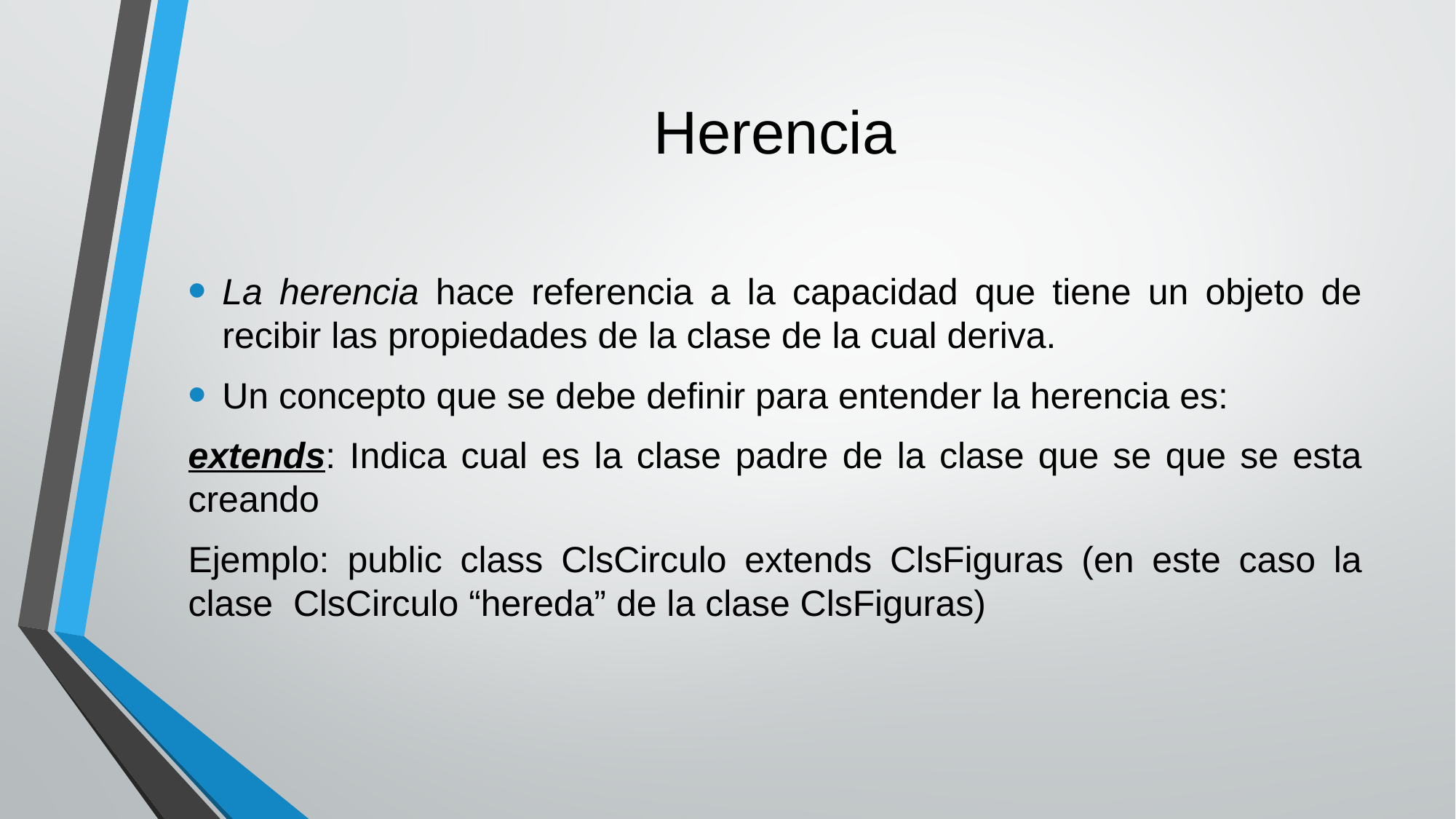

# Herencia
La herencia hace referencia a la capacidad que tiene un objeto de recibir las propiedades de la clase de la cual deriva.
Un concepto que se debe definir para entender la herencia es:
extends: Indica cual es la clase padre de la clase que se que se esta creando
Ejemplo: public class ClsCirculo extends ClsFiguras (en este caso la clase  ClsCirculo “hereda” de la clase ClsFiguras)